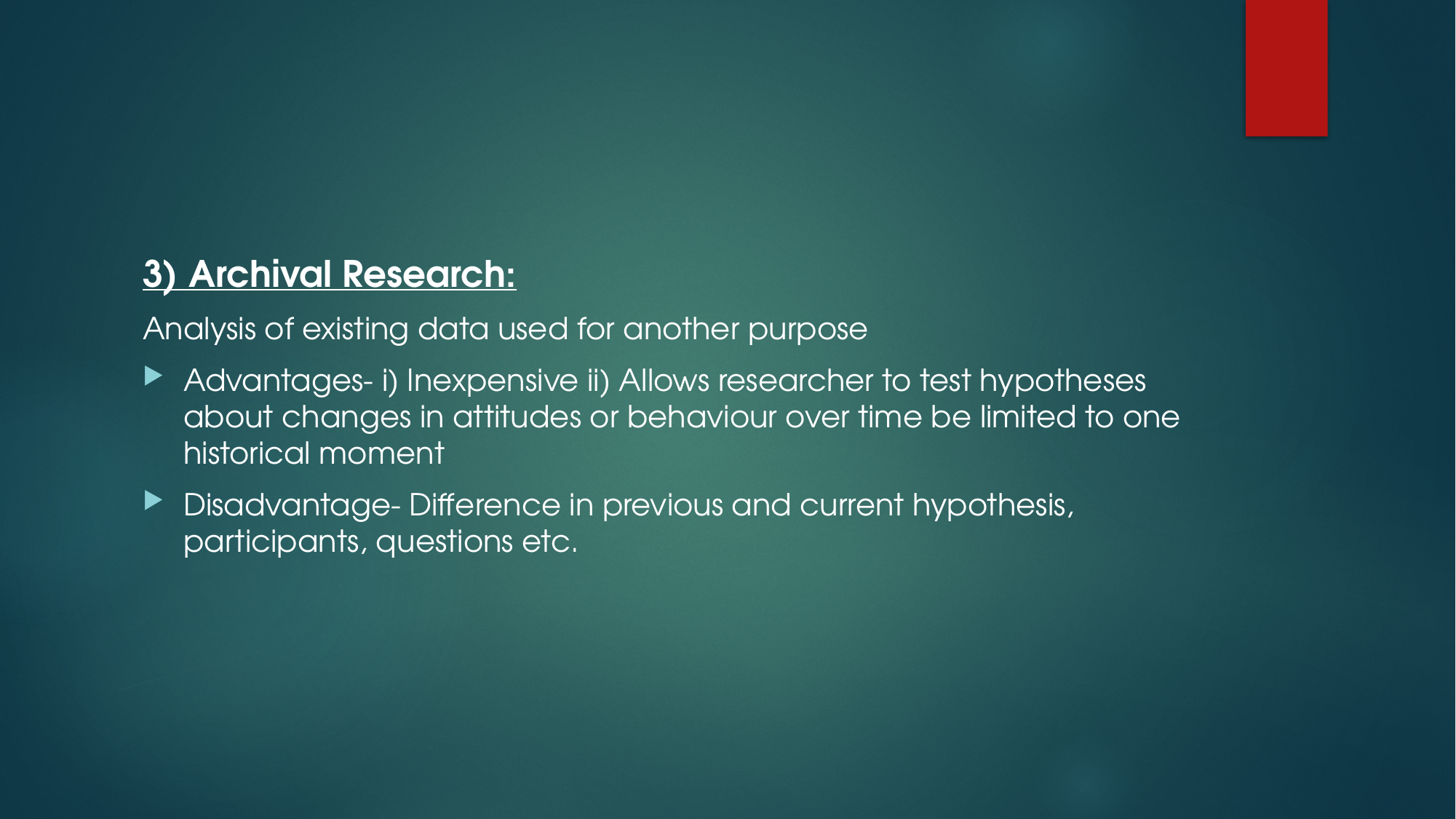

#
3) Archival Research:
Analysis of existing data used for another purpose
Advantages- i) Inexpensive ii) Allows researcher to test hypotheses about changes in attitudes or behaviour over time be limited to one historical moment
Disadvantage- Difference in previous and current hypothesis, participants, questions etc.